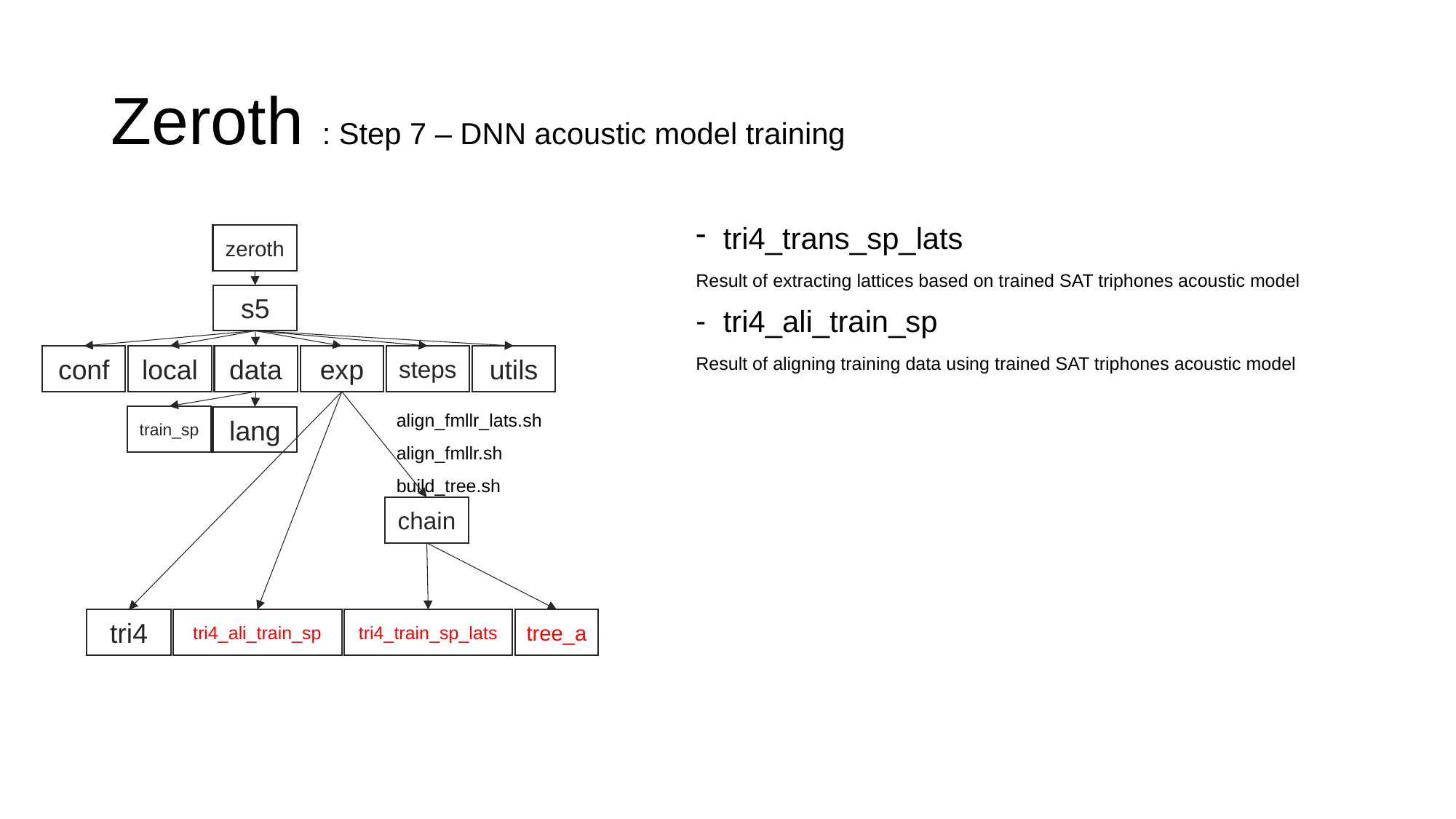

# Zeroth : Step 7 – DNN acoustic model training
tri4_trans_sp_lats
Result of extracting lattices based on trained SAT triphones acoustic model
tri4_ali_train_sp
Result of aligning training data using trained SAT triphones acoustic model
zeroth
s5
conf
local
data
exp
steps
utils
align_fmllr_lats.sh
align_fmllr.sh
build_tree.sh

train_sp
lang
chain
tri4
tri4_ali_train_sp
tri4_train_sp_lats
tree_a